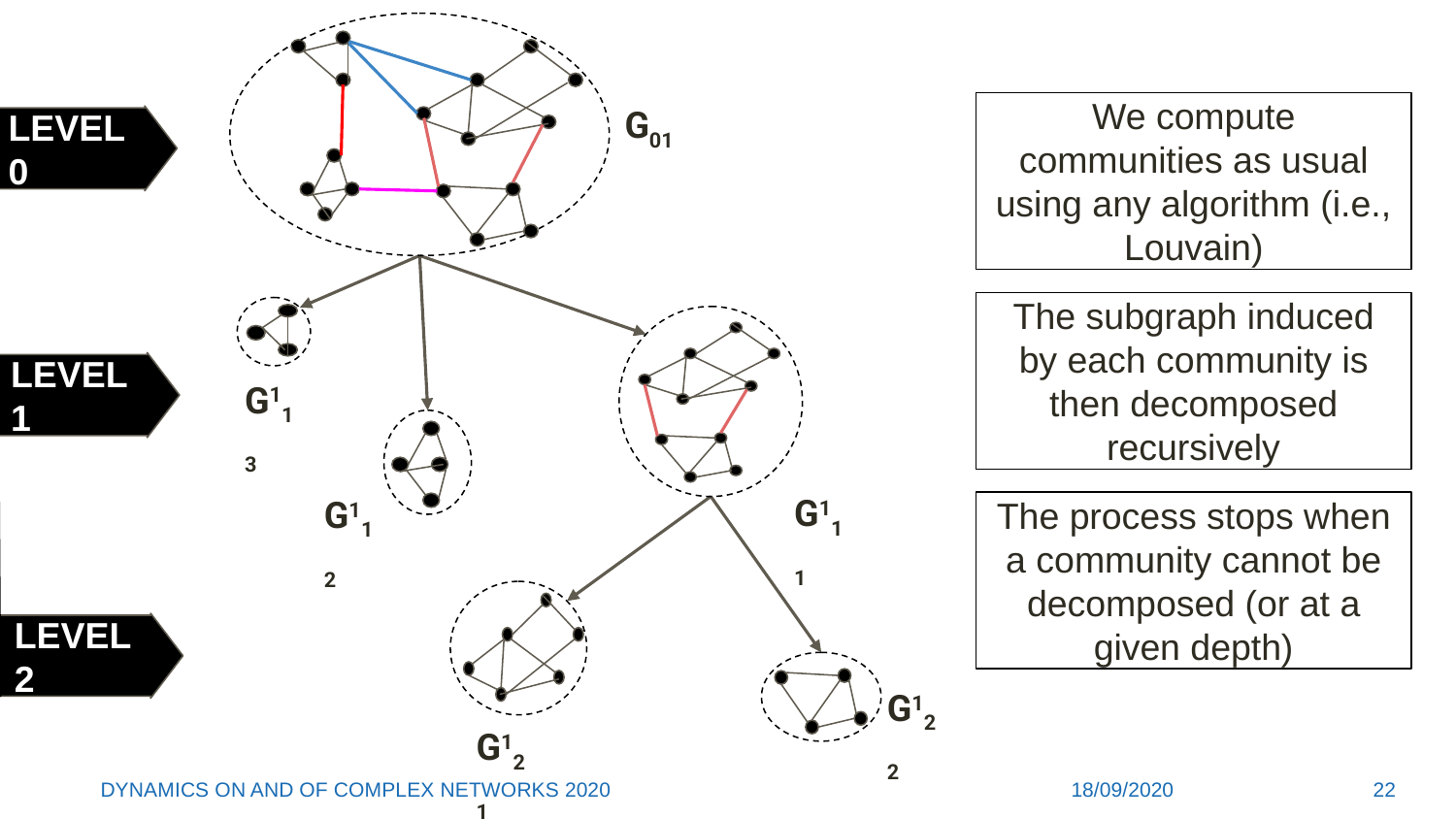

G01
We compute communities as usual using any algorithm (i.e., Louvain)
LEVEL 0
The subgraph induced by each community is then decomposed recursively

G113

LEVEL 1

G111
G112
The process stops when a community cannot be decomposed (or at a given depth)

G121
LEVEL 2

G122

Dynamics On and Of Complex Networks 2020
18/09/2020
22